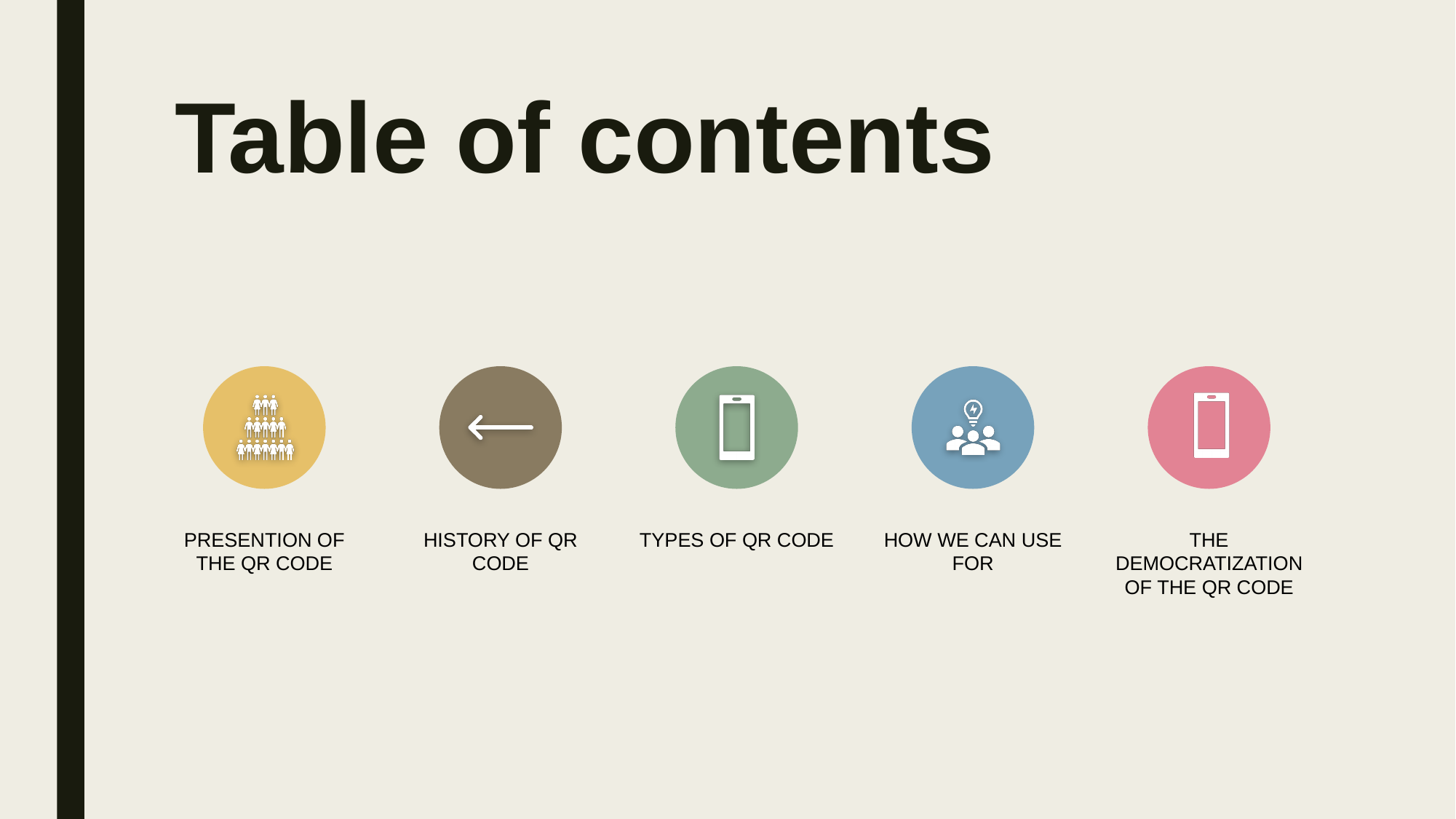

# Table of contents
Presention of the QR code
History of qr code
Types of qr code
How we can use for
The democratization of the qr code